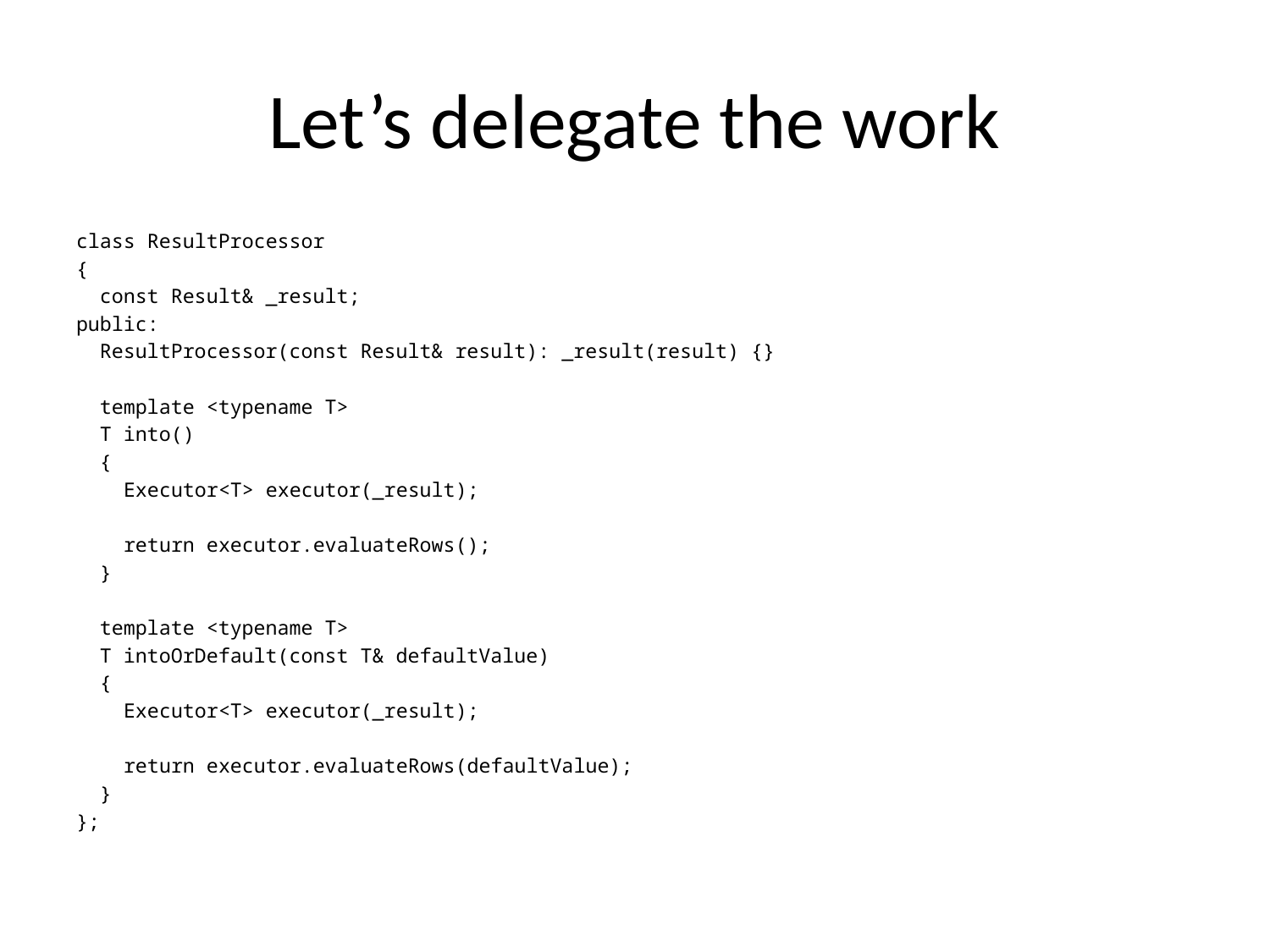

# Let’s delegate the work
class ResultProcessor
{
  const Result& _result;
public:
  ResultProcessor(const Result& result): _result(result) {}

  template <typename T>
  T into()
  {
    Executor<T> executor(_result);

    return executor.evaluateRows();
  }

  template <typename T>
  T intoOrDefault(const T& defaultValue)
  {
    Executor<T> executor(_result);

    return executor.evaluateRows(defaultValue);
  }
};